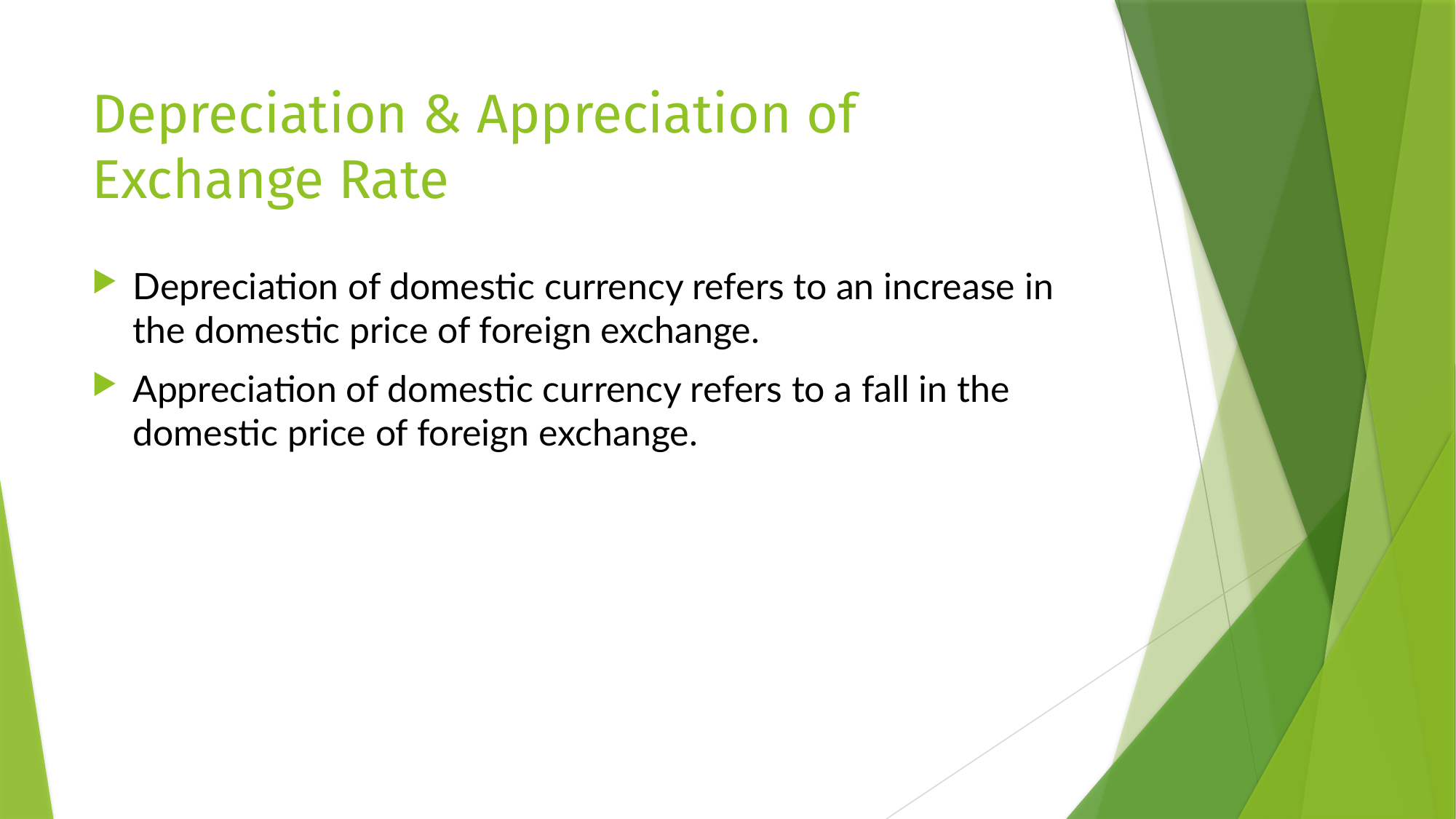

# Depreciation & Appreciation of Exchange Rate
Depreciation of domestic currency refers to an increase in the domestic price of foreign exchange.
Appreciation of domestic currency refers to a fall in the domestic price of foreign exchange.